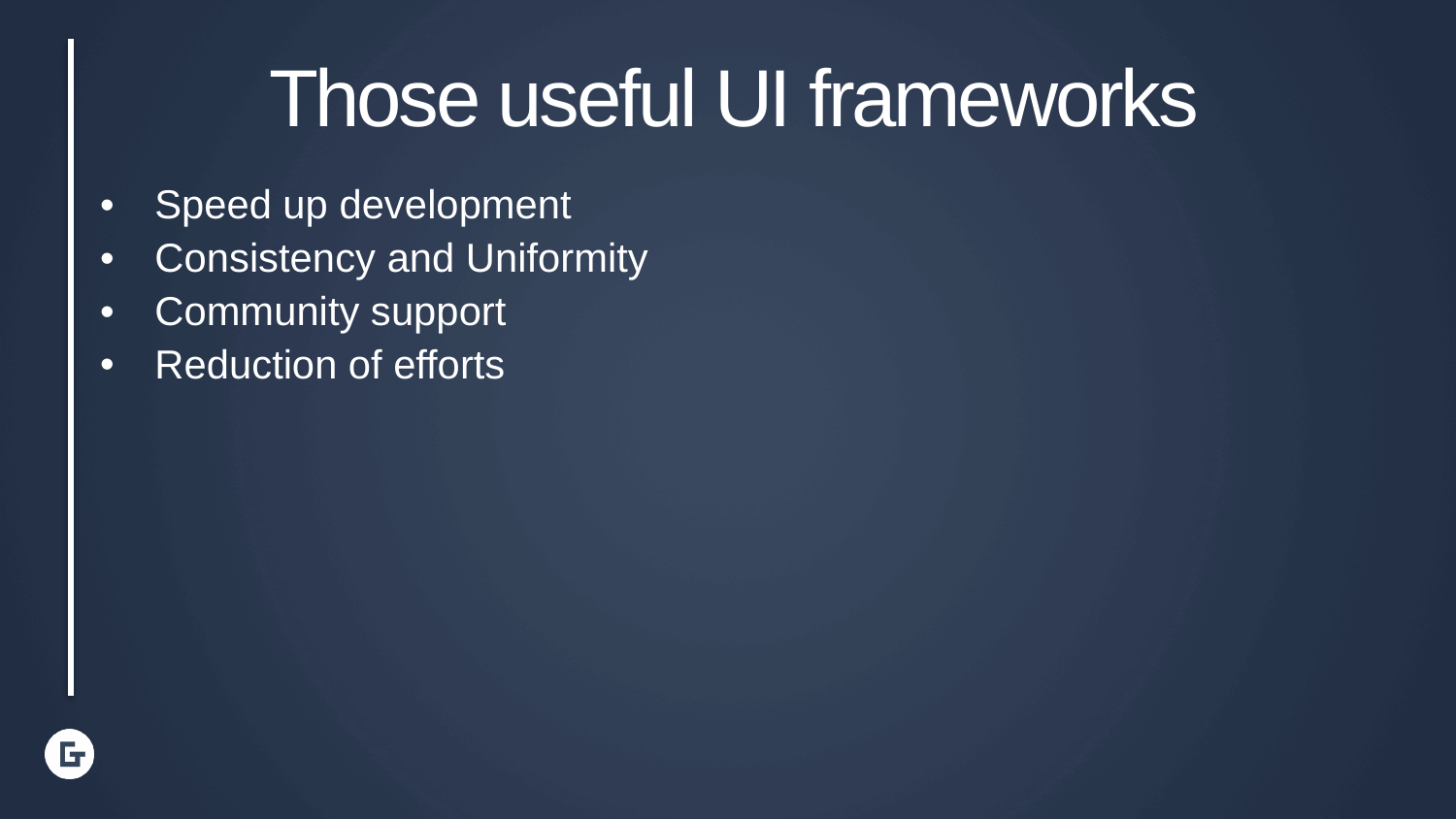

Those useful UI frameworks
Speed ​​up development
Consistency and Uniformity
Community support
Reduction of efforts